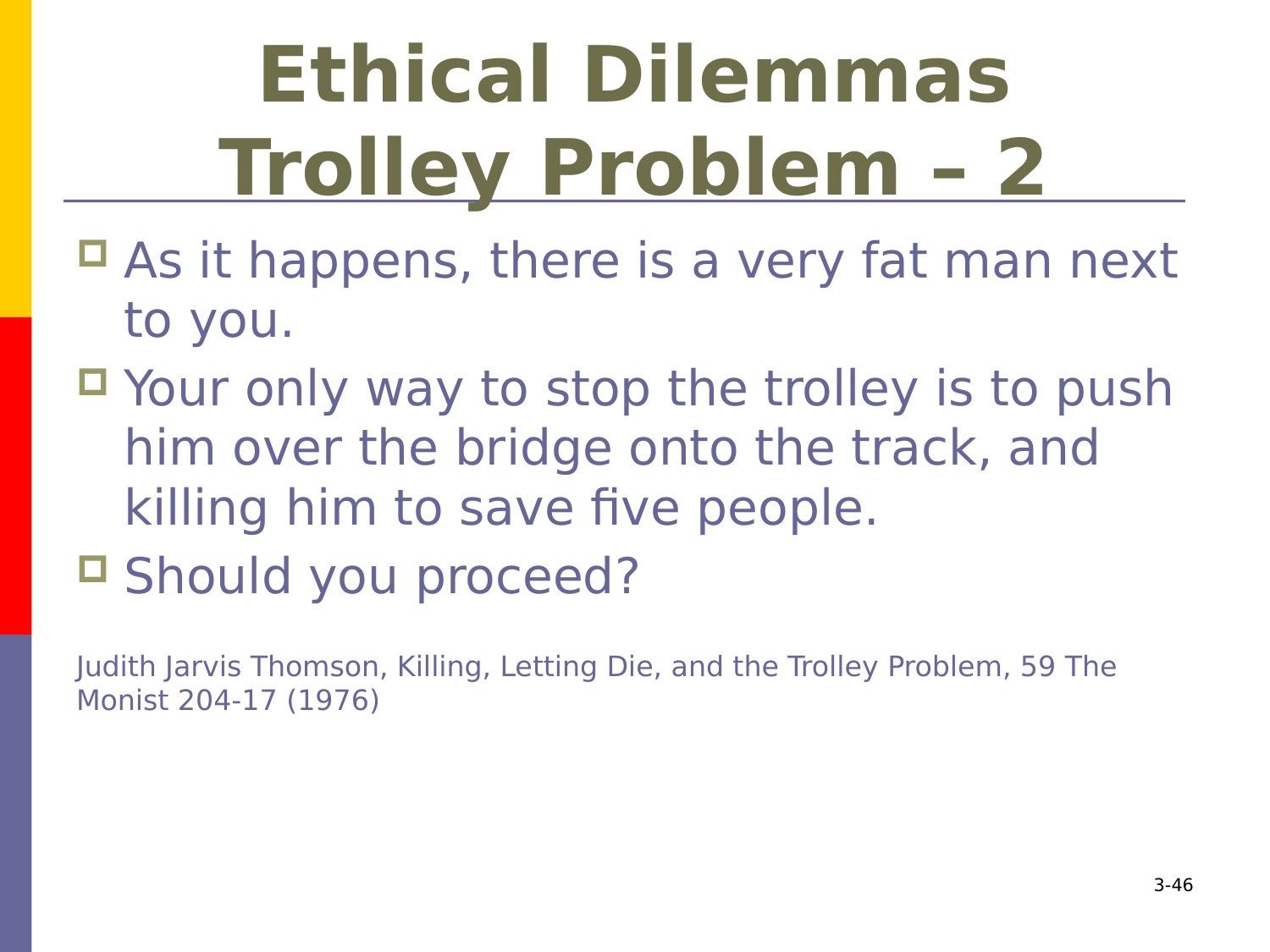

# Ethical Dilemmas Trolley Problem – 2
As it happens, there is a very fat man next to you.
Your only way to stop the trolley is to push him over the bridge onto the track, and killing him to save five people.
Should you proceed?

Judith Jarvis Thomson, Killing, Letting Die, and the Trolley Problem, 59 The Monist 204-17 (1976)
3-46